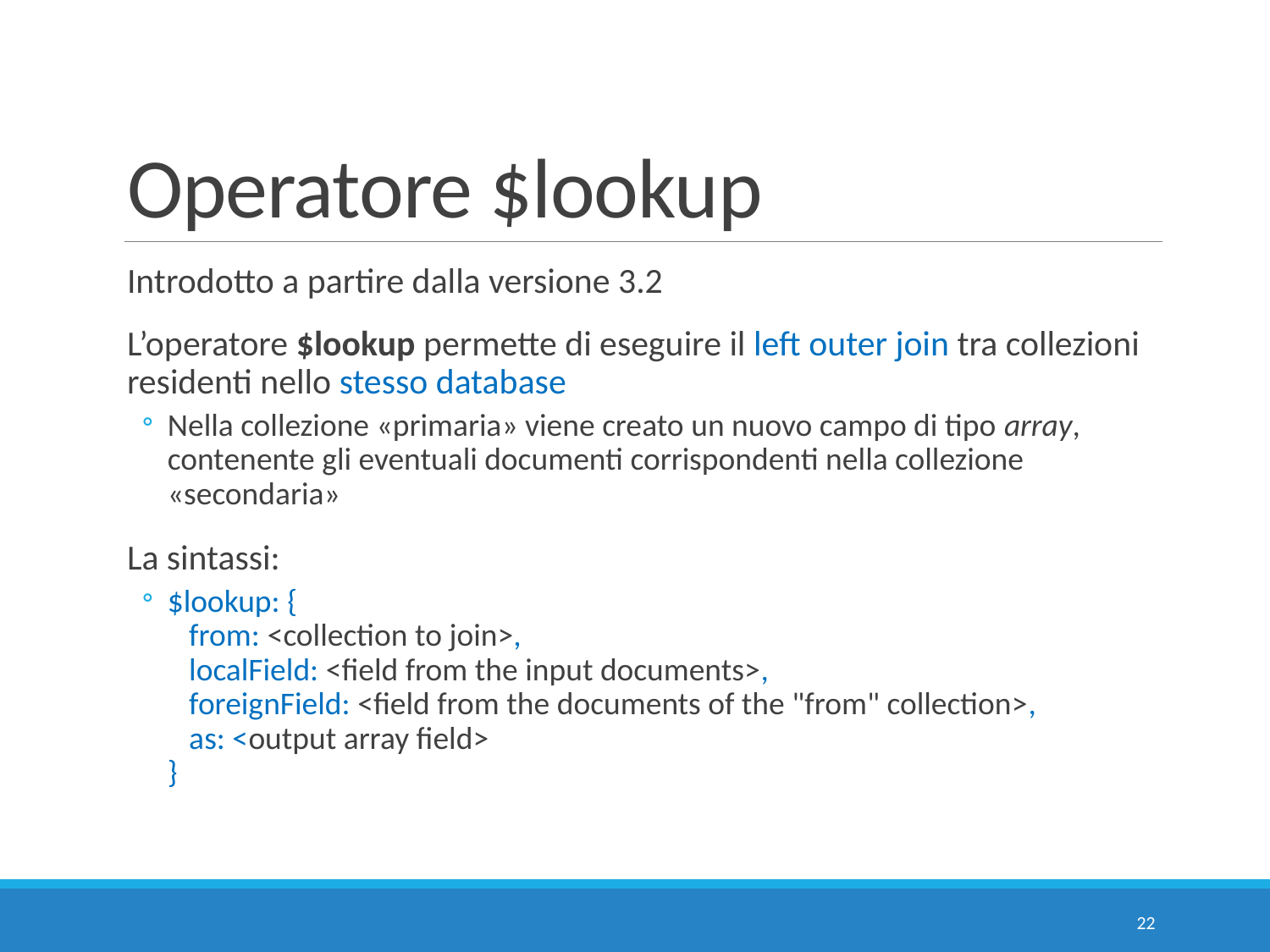

# Operatore $lookup
Introdotto a partire dalla versione 3.2
L’operatore $lookup permette di eseguire il left outer join tra collezioni residenti nello stesso database
Nella collezione «primaria» viene creato un nuovo campo di tipo array, contenente gli eventuali documenti corrispondenti nella collezione «secondaria»
La sintassi:
$lookup: {
   from: <collection to join>,
   localField: <field from the input documents>,
   foreignField: <field from the documents of the "from" collection>,
   as: <output array field>
}
22